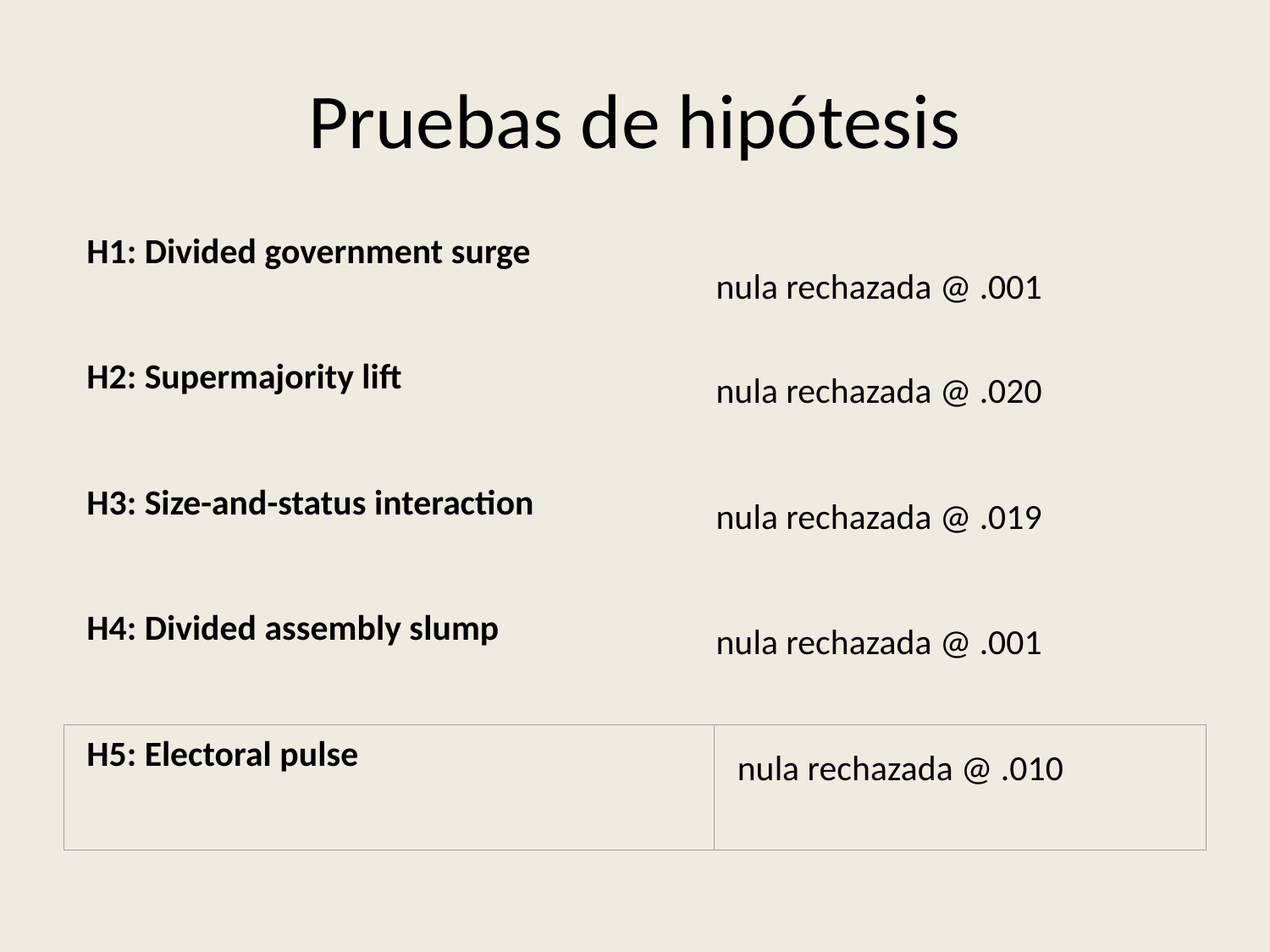

# Pruebas de hipótesis
H1: Divided government surge
nula rechazada @ .001
H2: Supermajority lift
nula rechazada @ .020

H3: Size-and-status interaction
nula rechazada @ .019

H4: Divided assembly slump
nula rechazada @ .001

H5: Electoral pulse

nula rechazada @ .010